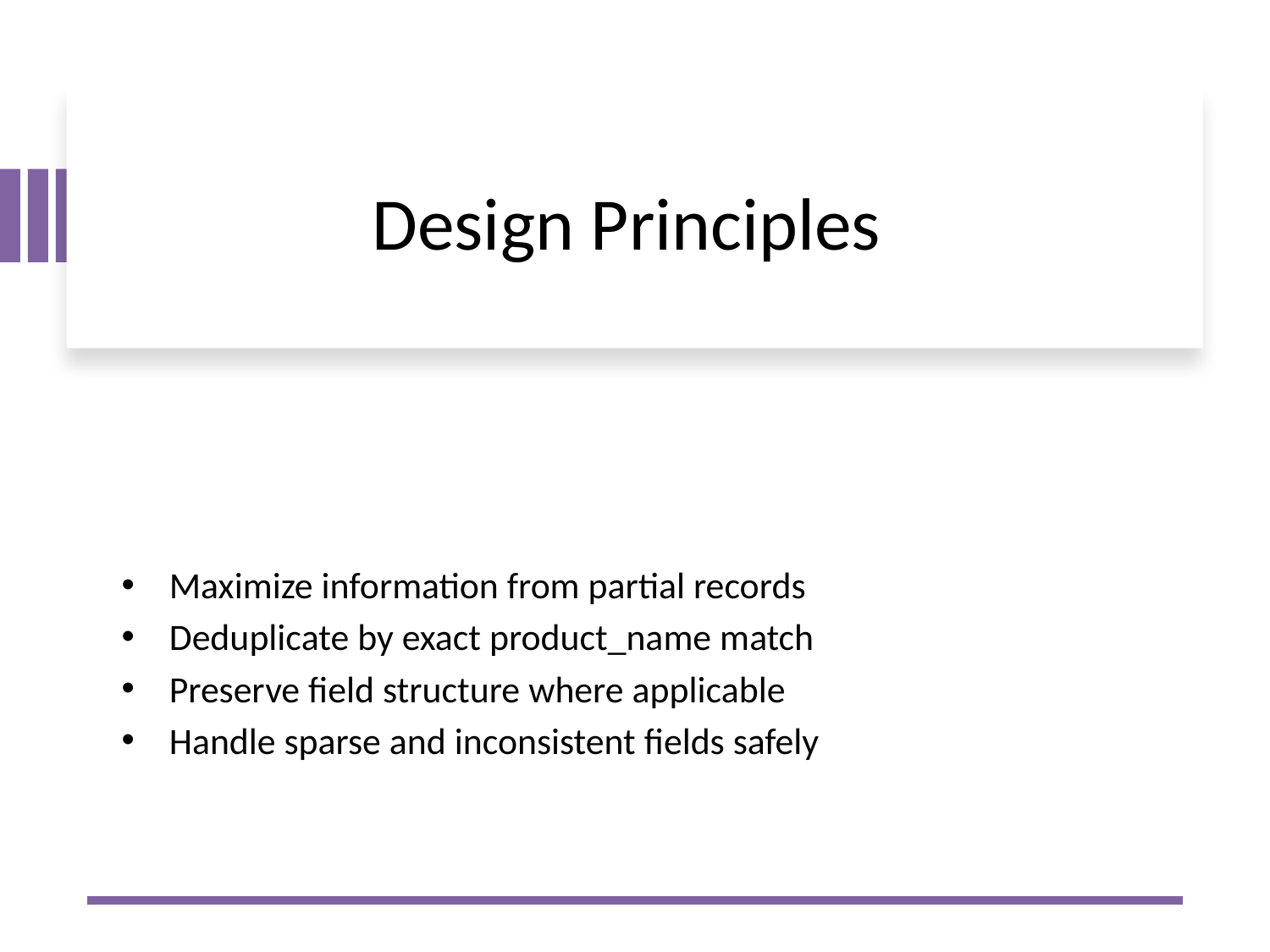

# Design Principles

Maximize information from partial records
Deduplicate by exact product_name match
Preserve field structure where applicable
Handle sparse and inconsistent fields safely